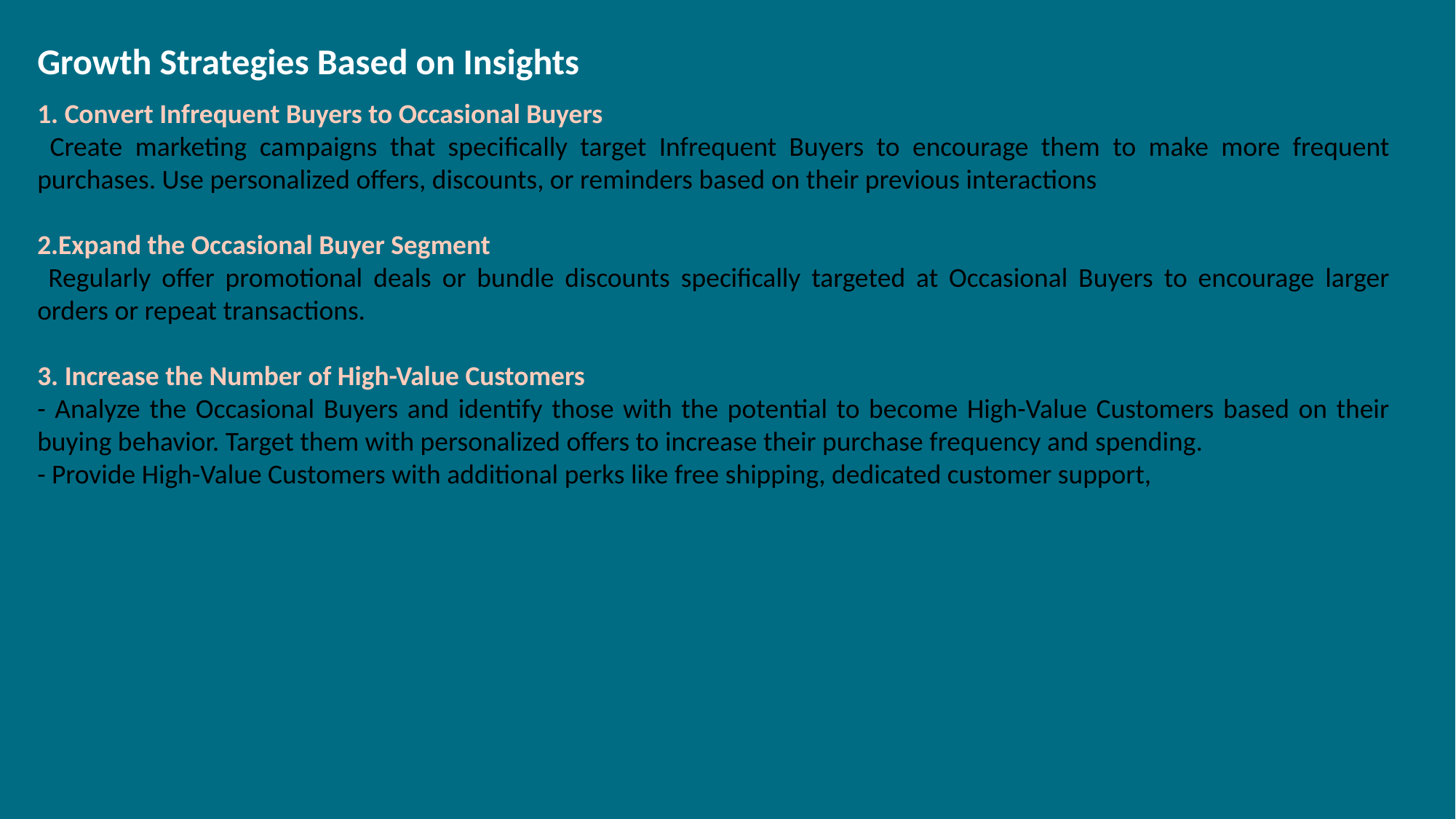

Growth Strategies Based on Insights

1. Convert Infrequent Buyers to Occasional Buyers
 Create marketing campaigns that specifically target Infrequent Buyers to encourage them to make more frequent purchases. Use personalized offers, discounts, or reminders based on their previous interactions

2.Expand the Occasional Buyer Segment
 Regularly offer promotional deals or bundle discounts specifically targeted at Occasional Buyers to encourage larger orders or repeat transactions.

3. Increase the Number of High-Value Customers
- Analyze the Occasional Buyers and identify those with the potential to become High-Value Customers based on their buying behavior. Target them with personalized offers to increase their purchase frequency and spending.
- Provide High-Value Customers with additional perks like free shipping, dedicated customer support,